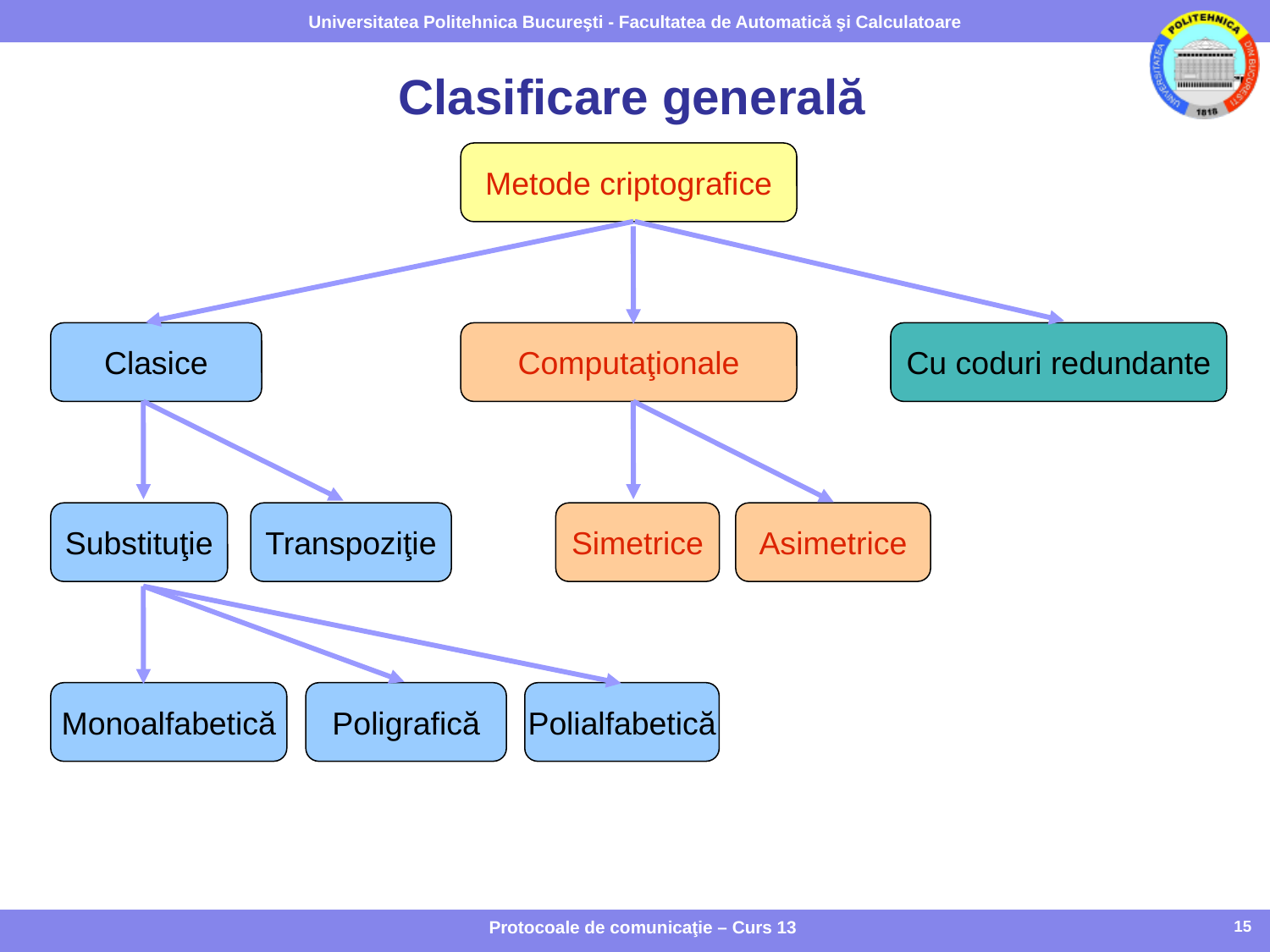

# Clasificare generală
Metode criptografice

Clasice
Computaţionale
Cu coduri redundante

Substituţie
Transpoziţie
Simetrice
Asimetrice

Monoalfabetică
Poligrafică
Polialfabetică
Protocoale de comunicaţie – Curs 13
15